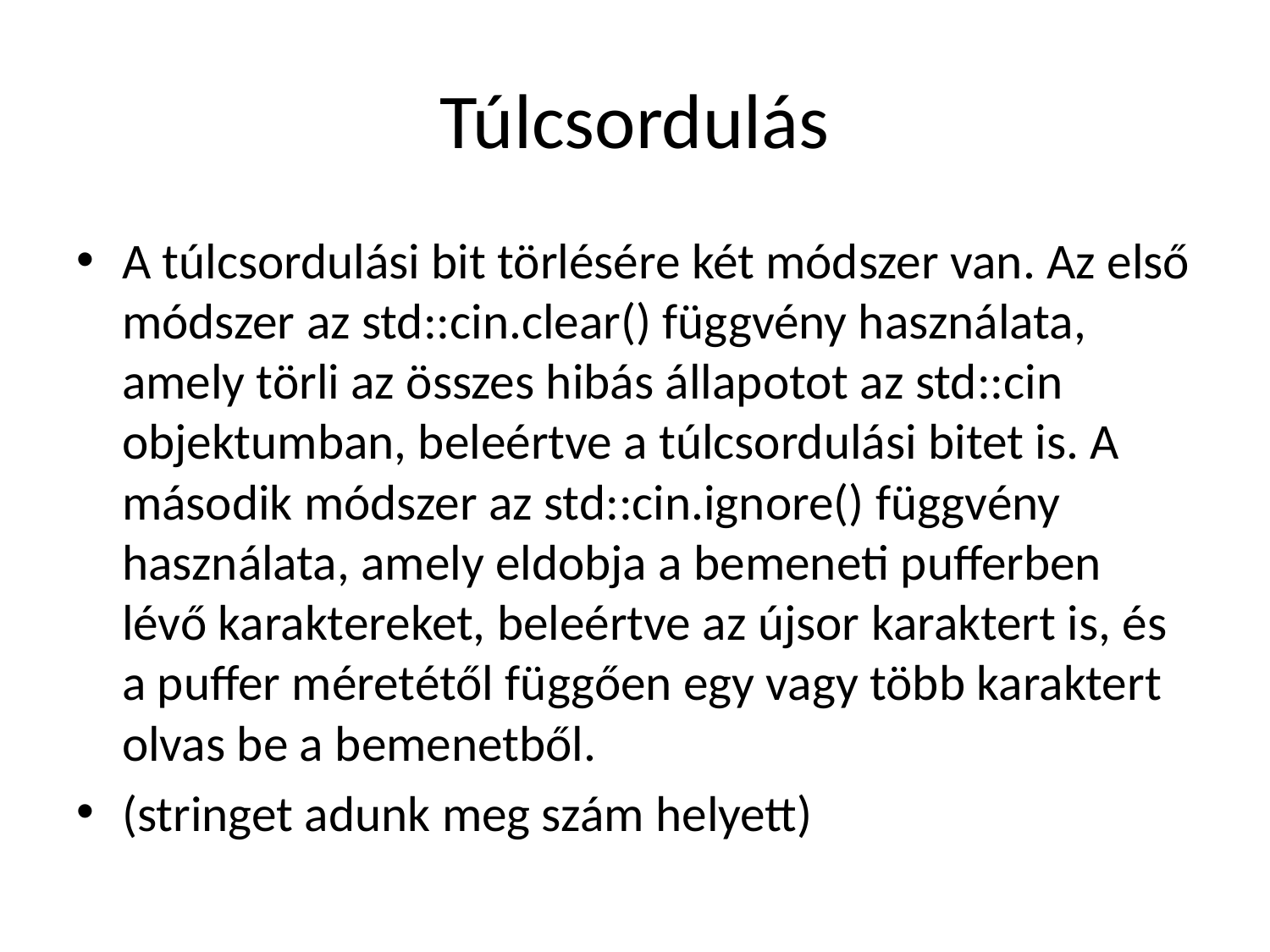

# Túlcsordulás
A túlcsordulási bit törlésére két módszer van. Az első módszer az std::cin.clear() függvény használata, amely törli az összes hibás állapotot az std::cin objektumban, beleértve a túlcsordulási bitet is. A második módszer az std::cin.ignore() függvény használata, amely eldobja a bemeneti pufferben lévő karaktereket, beleértve az újsor karaktert is, és a puffer méretétől függően egy vagy több karaktert olvas be a bemenetből.
(stringet adunk meg szám helyett)